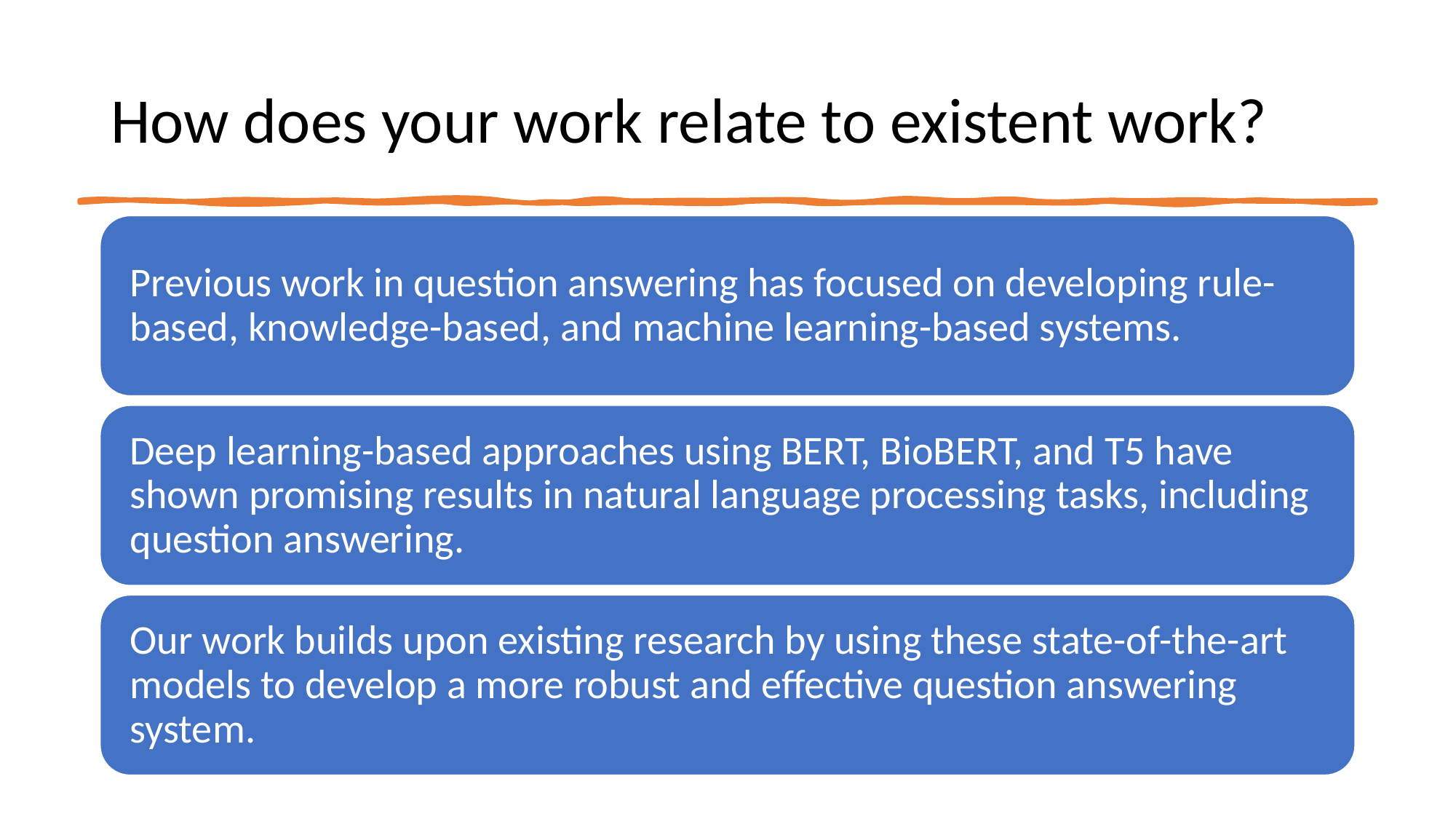

# How does your work relate to existent work?

Previous work in question answering has focused on developing rule-based, knowledge-based, and machine learning-based systems.
Deep learning-based approaches using BERT, BioBERT, and T5 have shown promising results in natural language processing tasks, including question answering.
Our work builds upon existing research by using these state-of-the-art models to develop a more robust and effective question answering system.